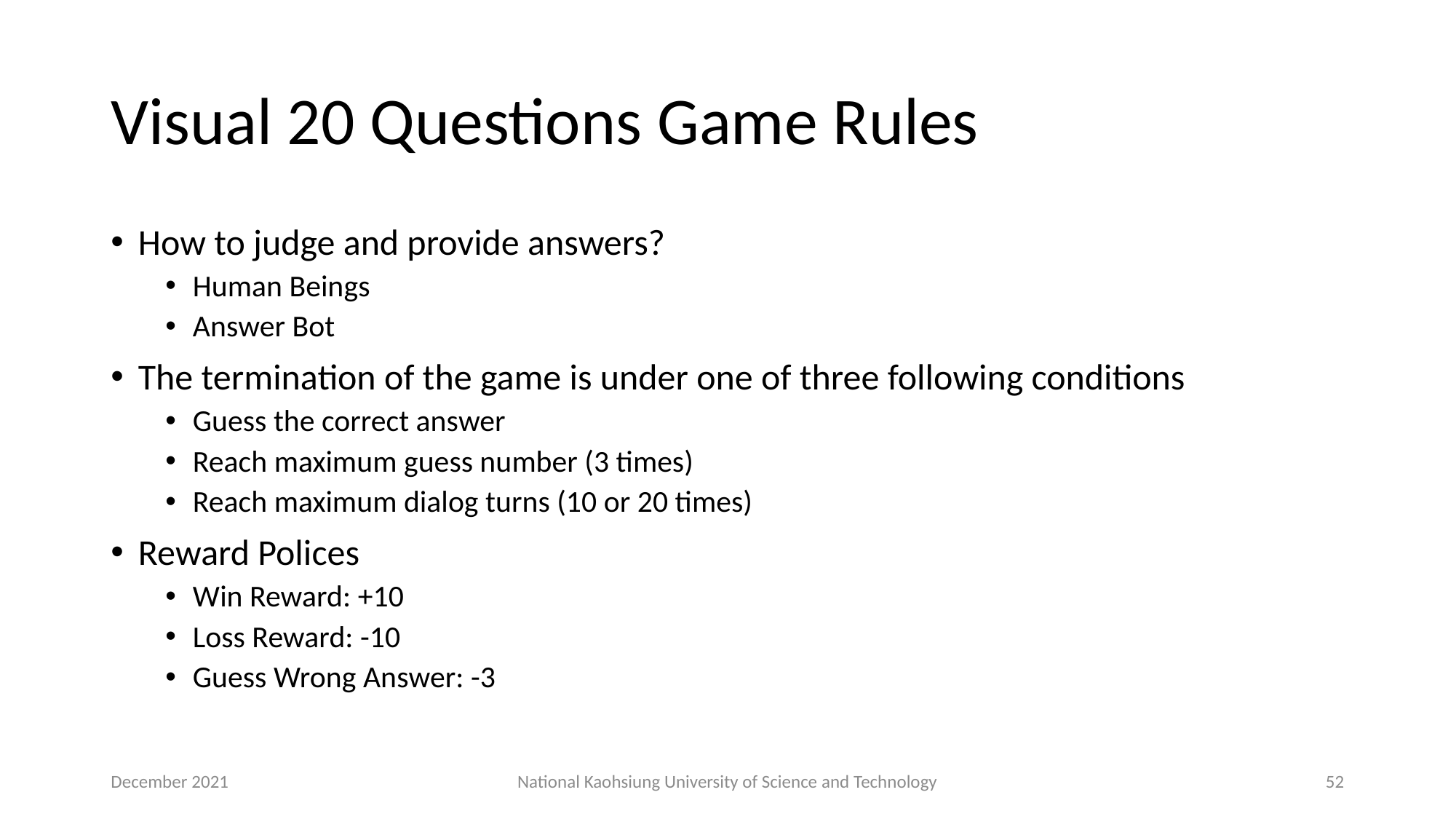

# Visual 20 Questions Game Rules
How to judge and provide answers?
Human Beings
Answer Bot
The termination of the game is under one of three following conditions
Guess the correct answer
Reach maximum guess number (3 times)
Reach maximum dialog turns (10 or 20 times)
Reward Polices
Win Reward: +10
Loss Reward: -10
Guess Wrong Answer: -3
December 2021
National Kaohsiung University of Science and Technology
52